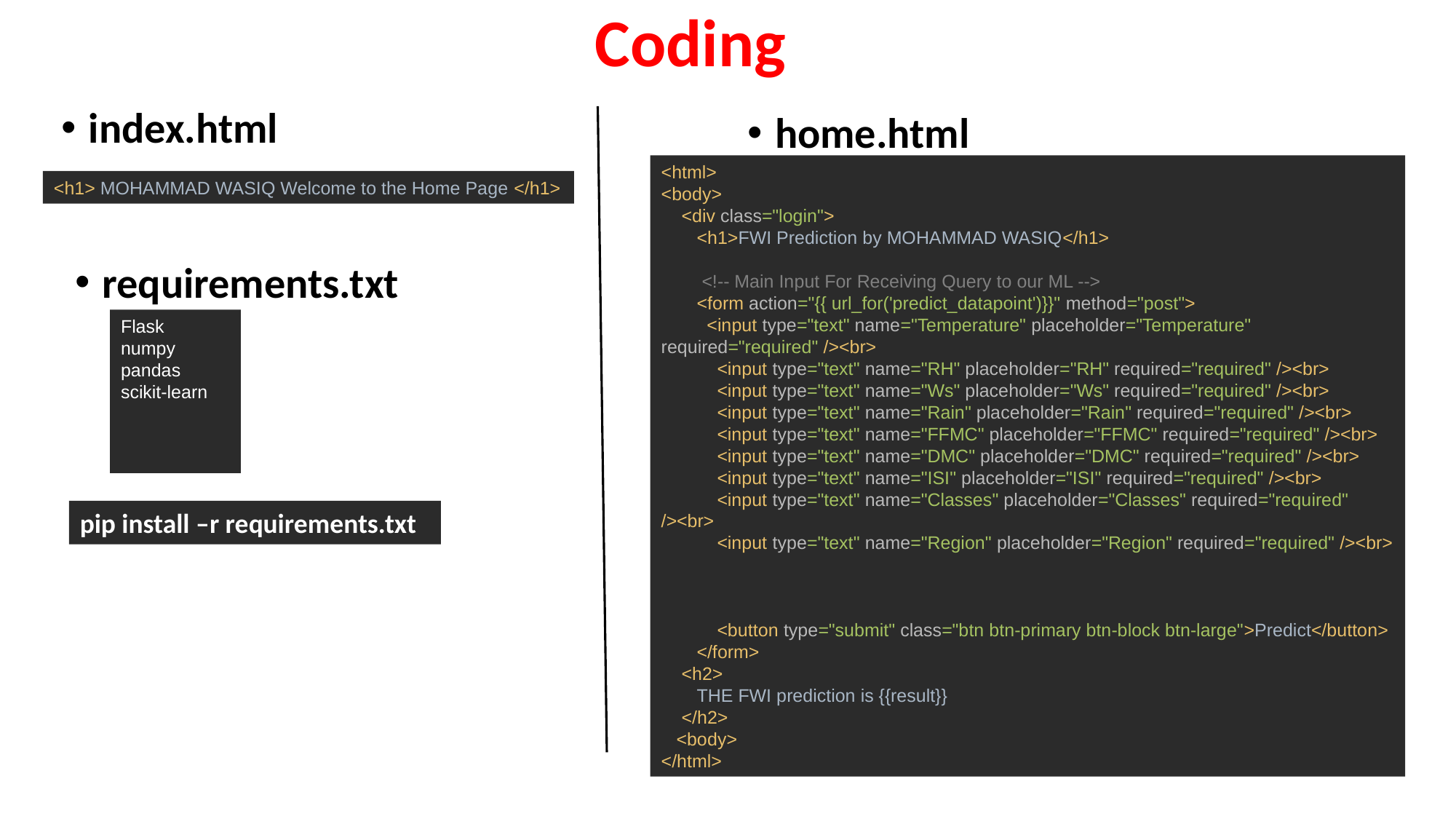

Coding
index.html

home.html
<html>
<body>
    <div class="login">
       <h1>FWI Prediction by MOHAMMAD WASIQ</h1>
        <!-- Main Input For Receiving Query to our ML -->
       <form action="{{ url_for('predict_datapoint')}}" method="post">
         <input type="text" name="Temperature" placeholder="Temperature" required="required" /><br>
           <input type="text" name="RH" placeholder="RH" required="required" /><br>
           <input type="text" name="Ws" placeholder="Ws" required="required" /><br>
           <input type="text" name="Rain" placeholder="Rain" required="required" /><br>
           <input type="text" name="FFMC" placeholder="FFMC" required="required" /><br>
           <input type="text" name="DMC" placeholder="DMC" required="required" /><br>
           <input type="text" name="ISI" placeholder="ISI" required="required" /><br>
           <input type="text" name="Classes" placeholder="Classes" required="required" /><br>
           <input type="text" name="Region" placeholder="Region" required="required" /><br>
           <button type="submit" class="btn btn-primary btn-block btn-large">Predict</button>
       </form>
    <h2>
       THE FWI prediction is {{result}}
    </h2>
   <body>
</html>
<h1> MOHAMMAD WASIQ Welcome to the Home Page </h1>
requirements.txt

Flask
numpy
pandas
scikit-learn
pip install –r requirements.txt